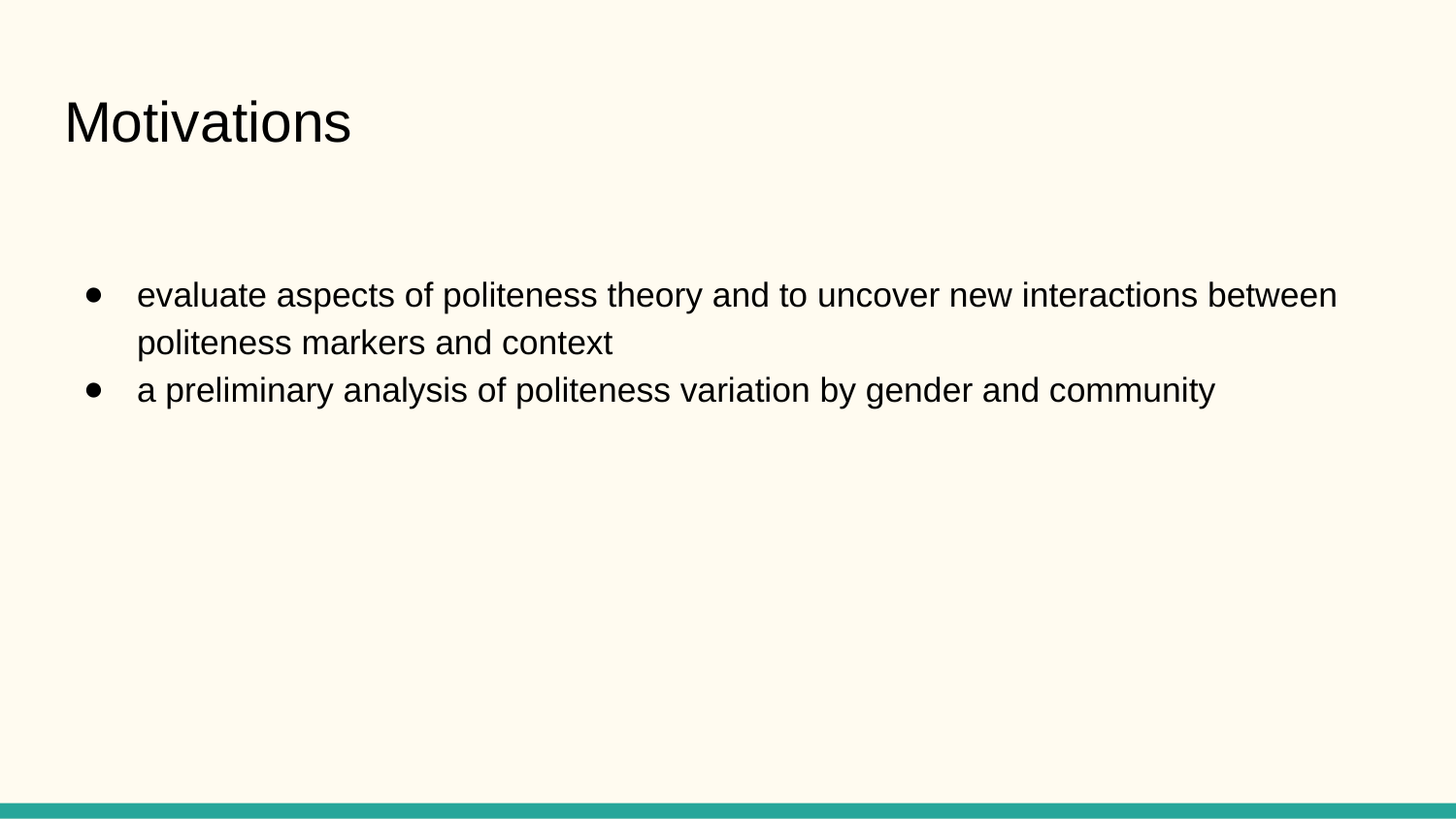

# Motivations

evaluate aspects of politeness theory and to uncover new interactions between politeness markers and context
a preliminary analysis of politeness variation by gender and community